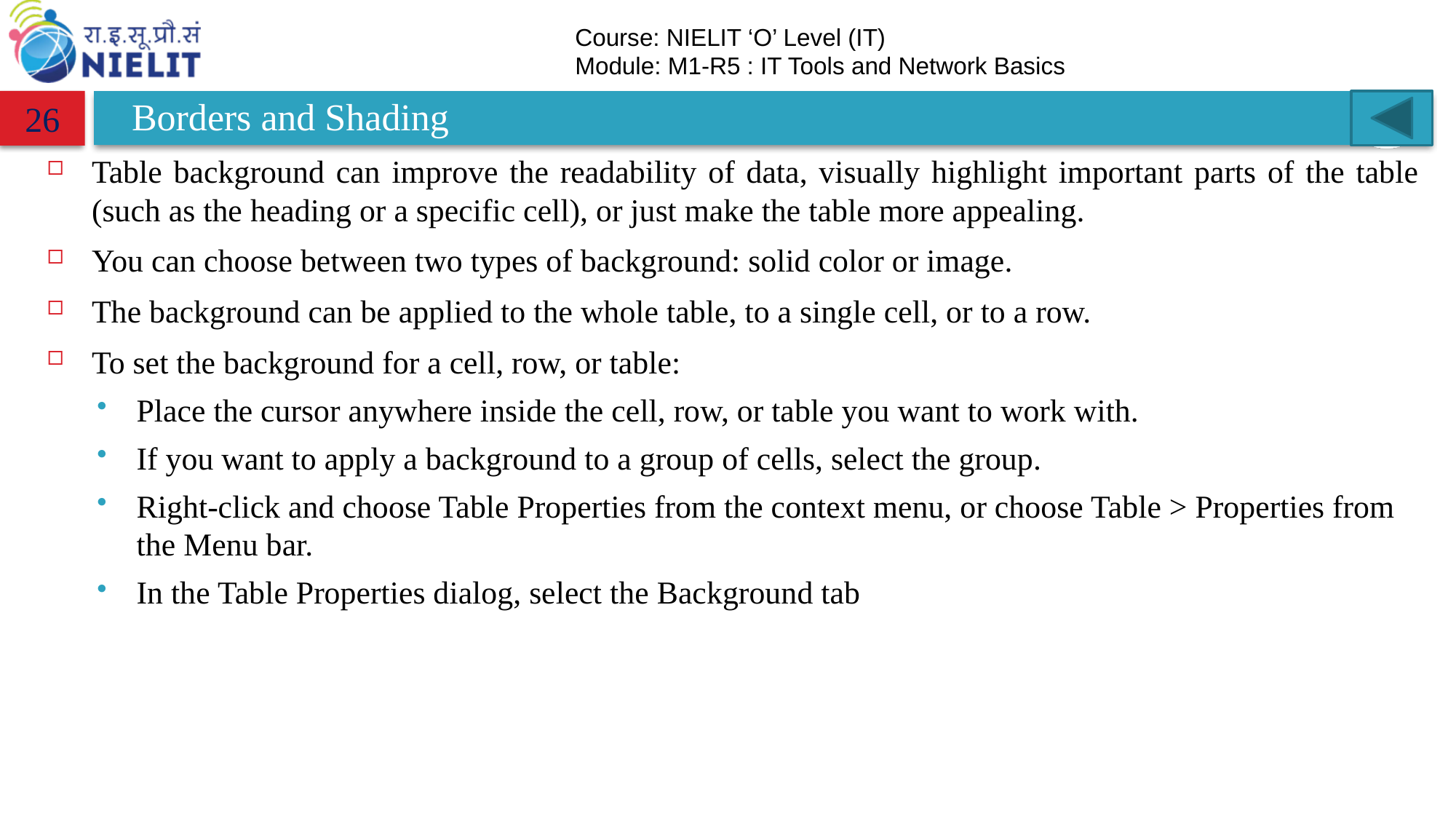

# Borders and Shading
26
Table background can improve the readability of data, visually highlight important parts of the table (such as the heading or a specific cell), or just make the table more appealing.
You can choose between two types of background: solid color or image.
The background can be applied to the whole table, to a single cell, or to a row.
To set the background for a cell, row, or table:
Place the cursor anywhere inside the cell, row, or table you want to work with.
If you want to apply a background to a group of cells, select the group.
Right-click and choose Table Properties from the context menu, or choose Table > Properties from the Menu bar.
In the Table Properties dialog, select the Background tab